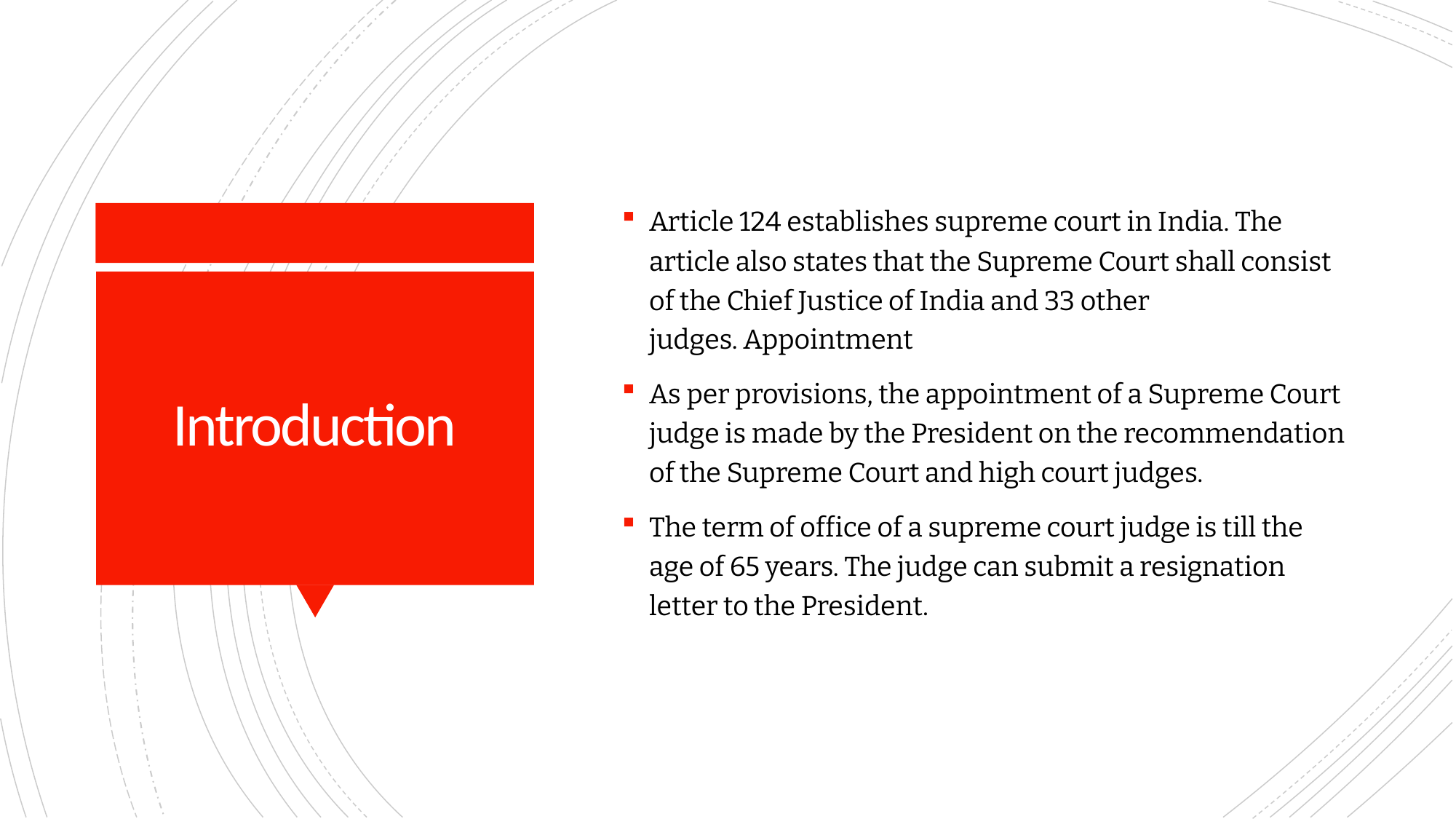

Article 124 establishes supreme court in India. The article also states that the Supreme Court shall consist of the Chief Justice of India and 33 other judges. Appointment
As per provisions, the appointment of a Supreme Court judge is made by the President on the recommendation of the Supreme Court and high court judges.
The term of office of a supreme court judge is till the age of 65 years. The judge can submit a resignation letter to the President.
# Introduction